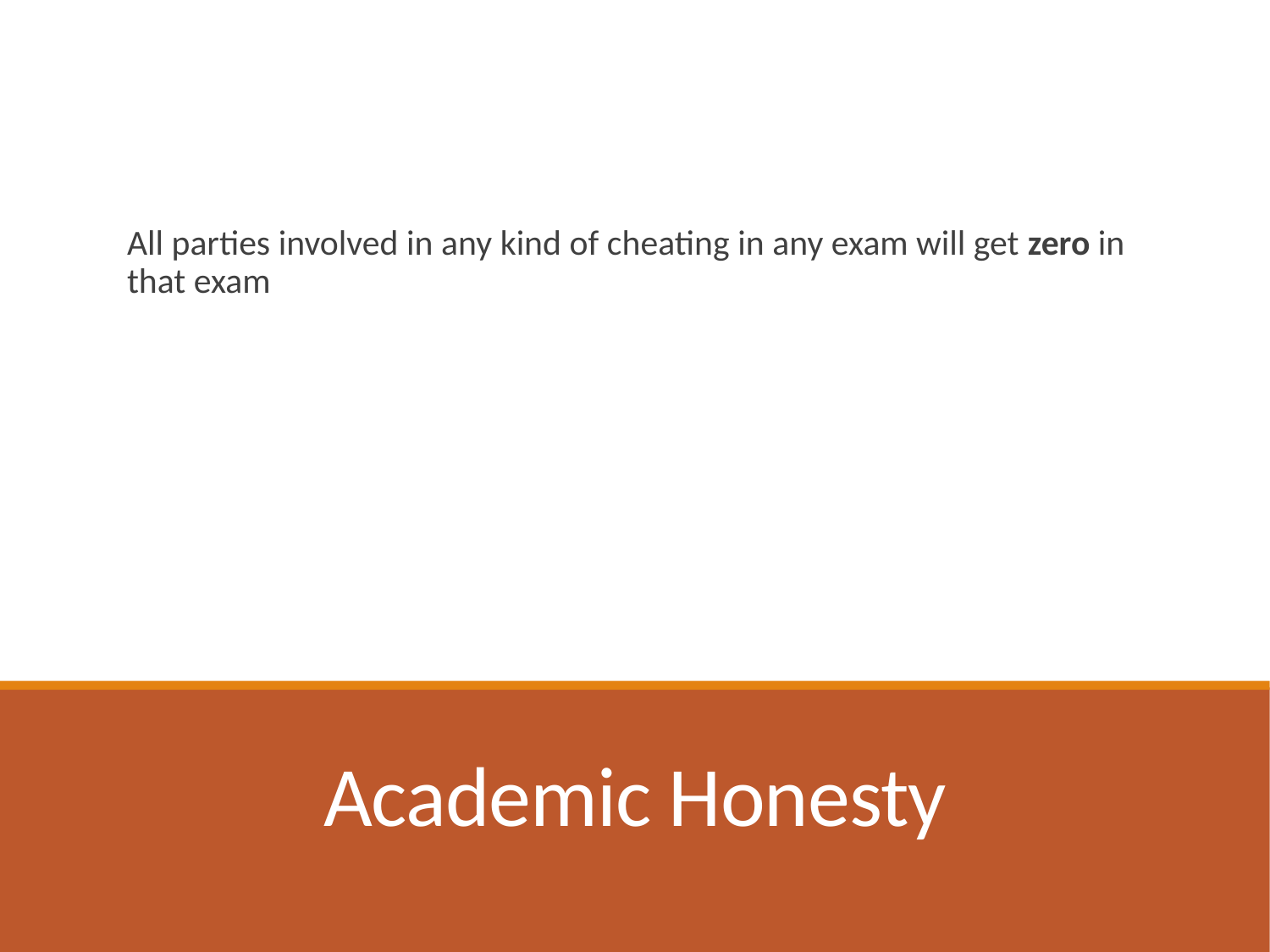

All parties involved in any kind of cheating in any exam will get zero in that exam

# Academic Honesty